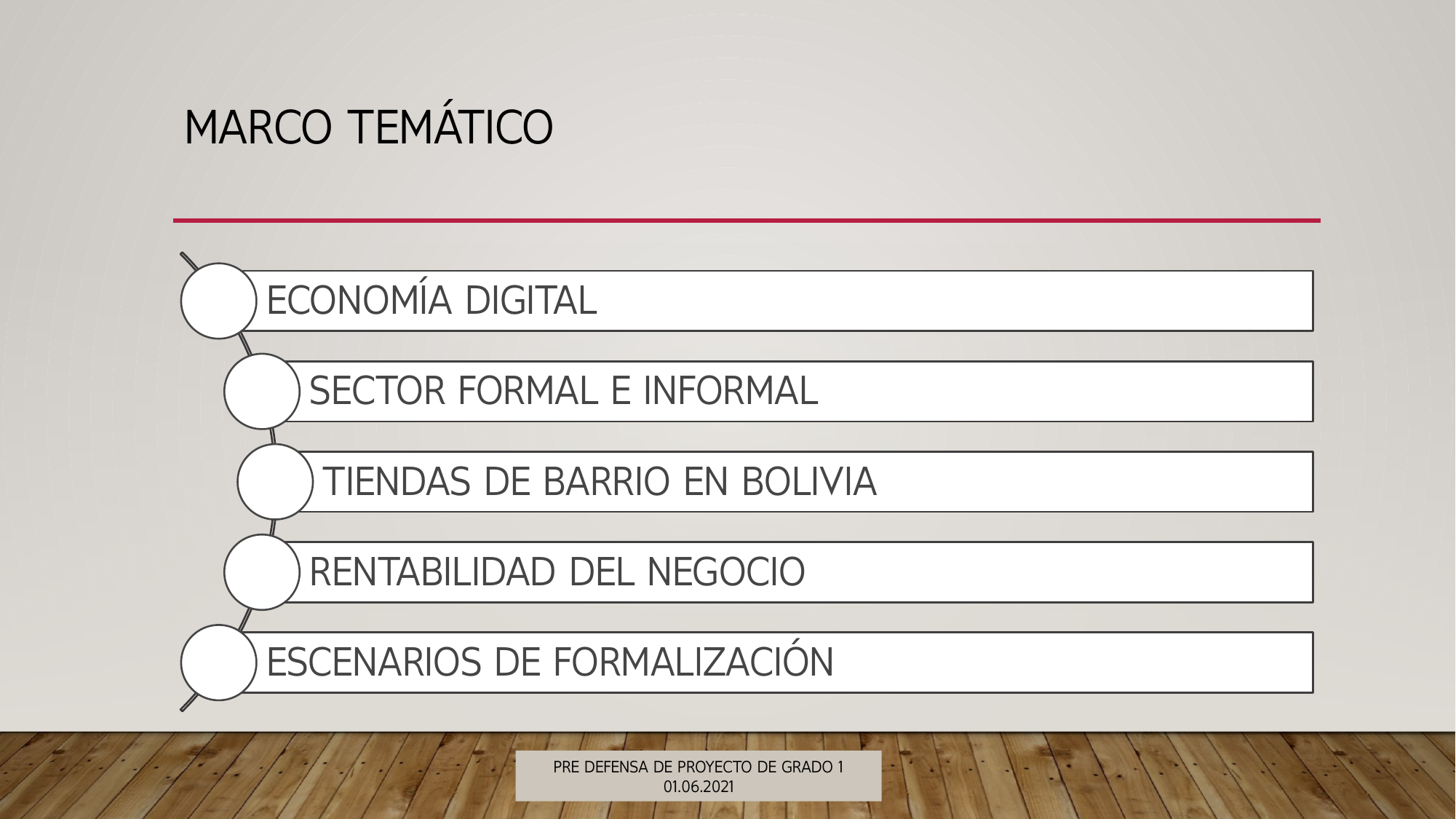

# Marco TEMÁTICO
ECONOMÍA DIGITAL
SECTOR FORMAL E INFORMAL
TIENDAS DE BARRIO EN BOLIVIA
RENTABILIDAD DEL NEGOCIO
ESCENARIOS DE FORMALIZACIÓN
PRE DEFENSA DE PROYECTO DE GRADO 1
01.06.2021